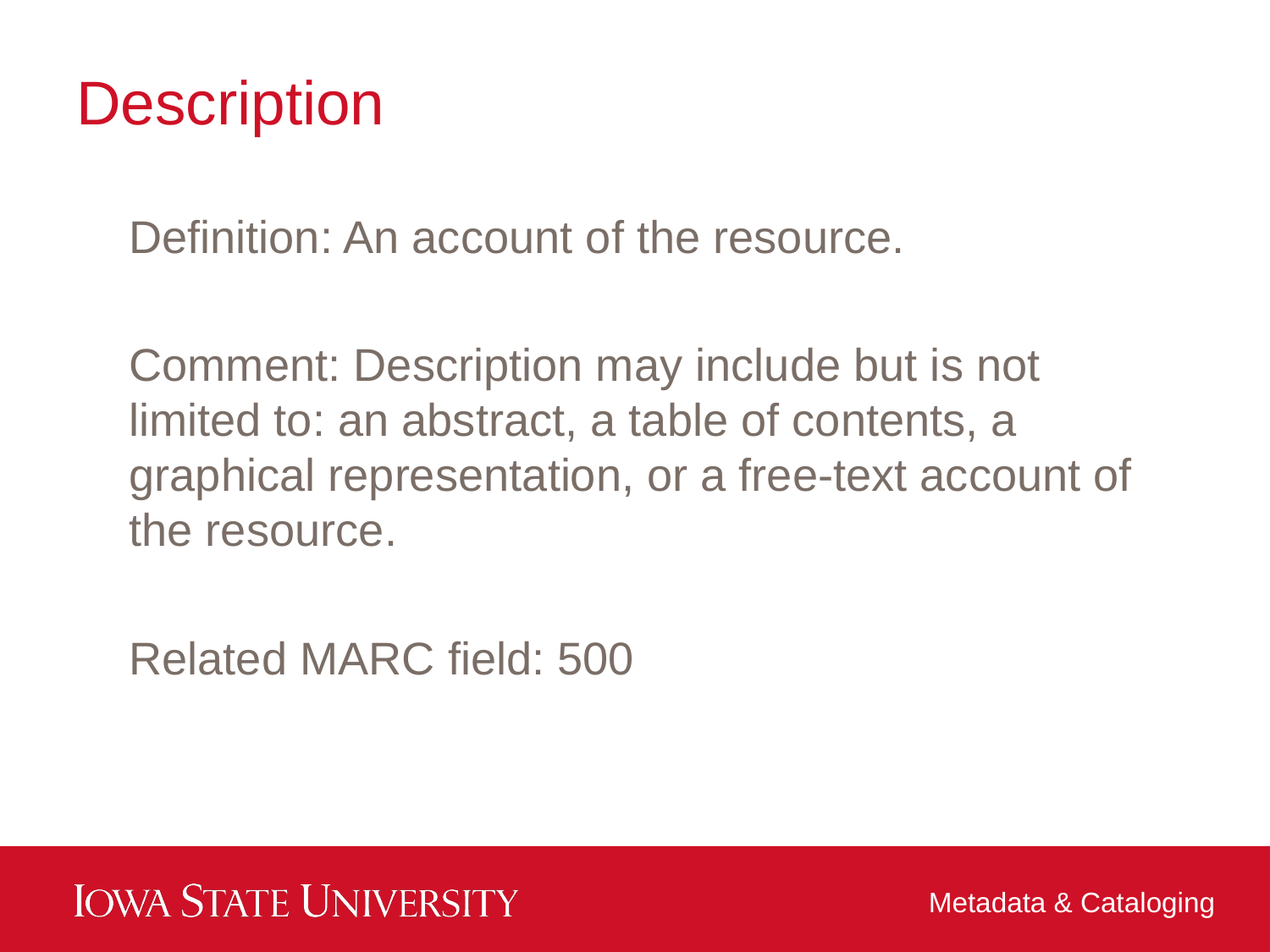

# Description
Definition: An account of the resource.

Comment: Description may include but is not limited to: an abstract, a table of contents, a graphical representation, or a free-text account of the resource.

Related MARC field: 500